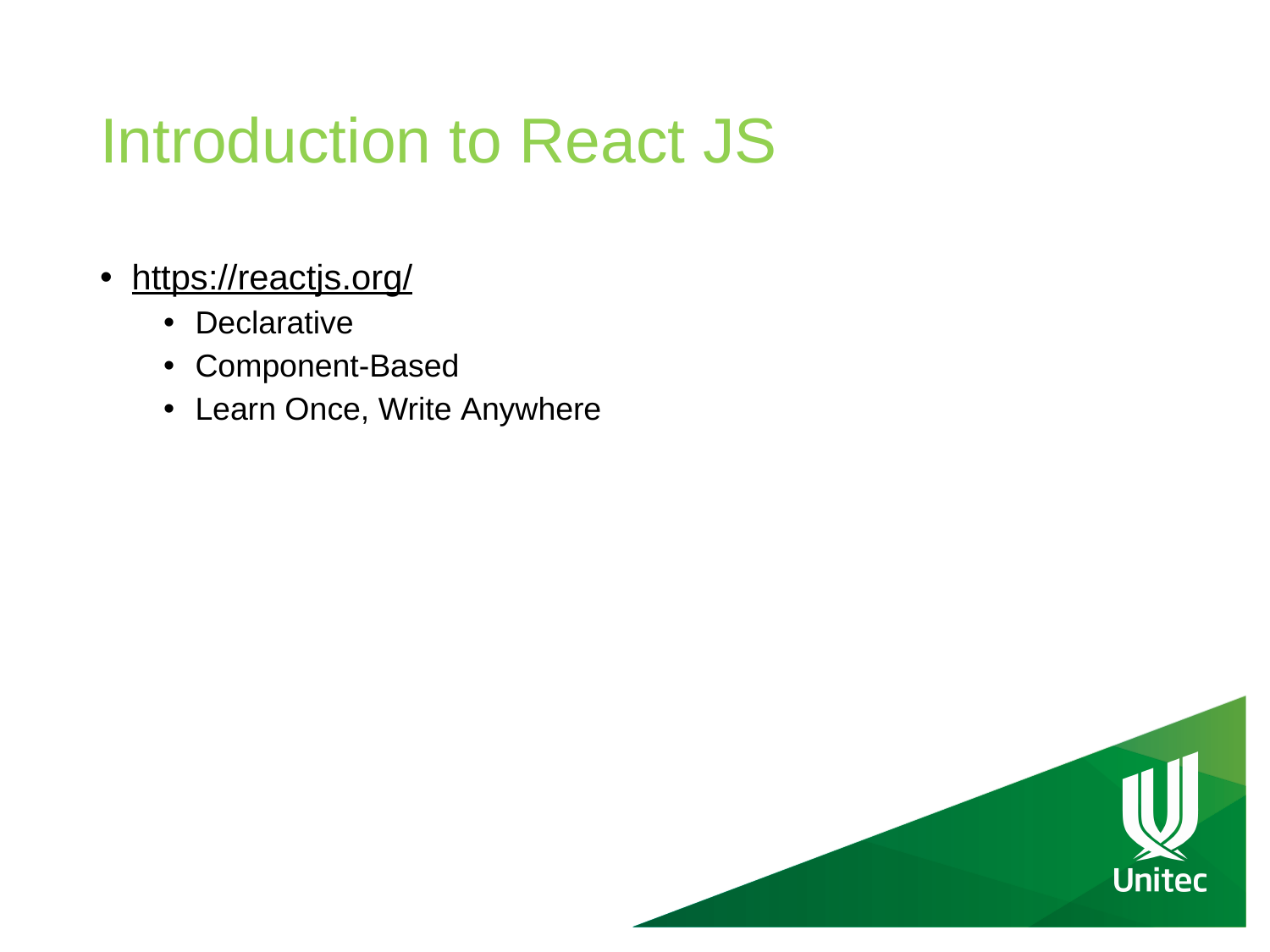

# Introduction to React JS
https://reactjs.org/
Declarative
Component-Based
Learn Once, Write Anywhere